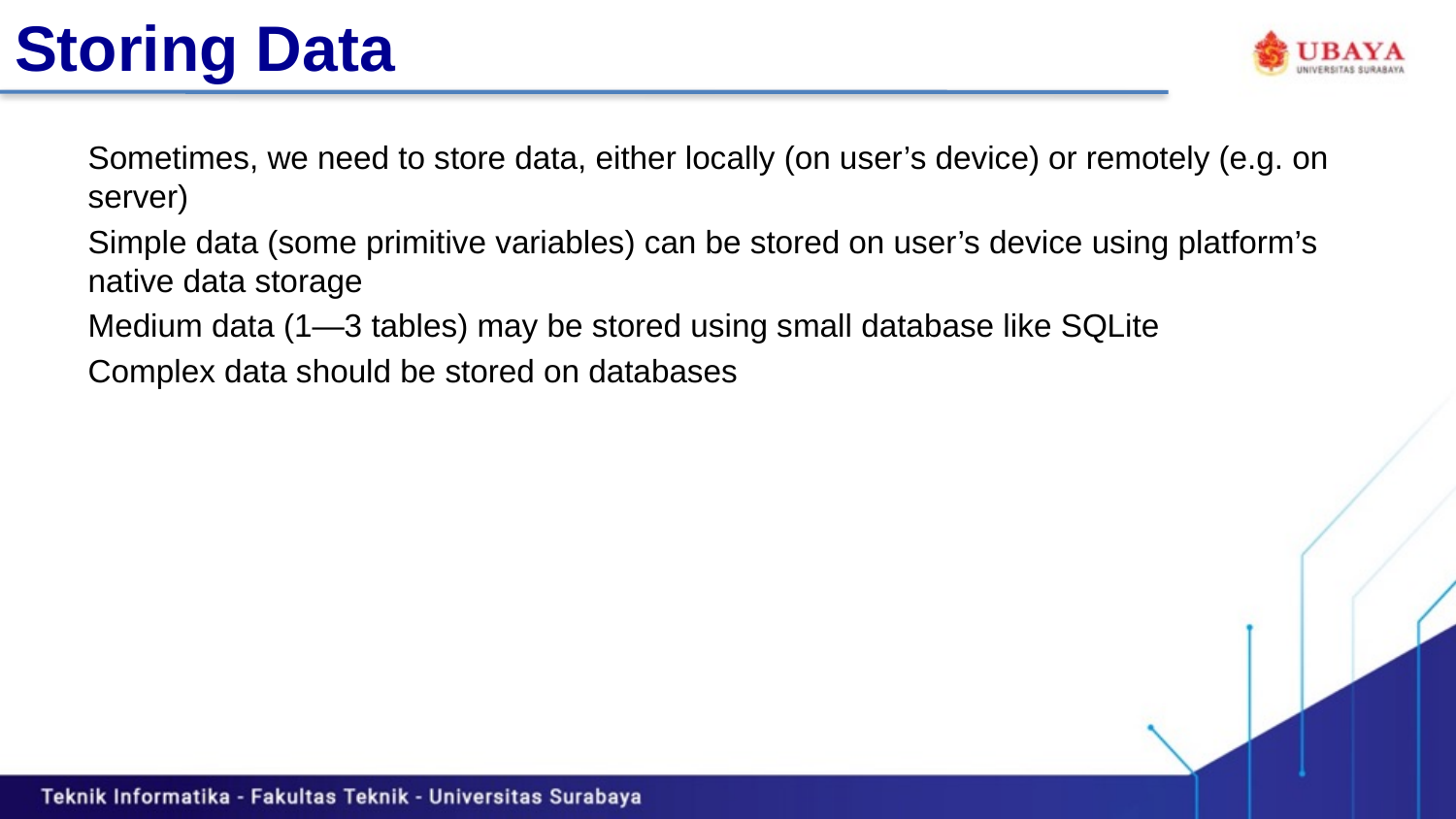

# Storing Data

Sometimes, we need to store data, either locally (on user’s device) or remotely (e.g. on server)
Simple data (some primitive variables) can be stored on user’s device using platform’s native data storage
Medium data (1—3 tables) may be stored using small database like SQLite
Complex data should be stored on databases